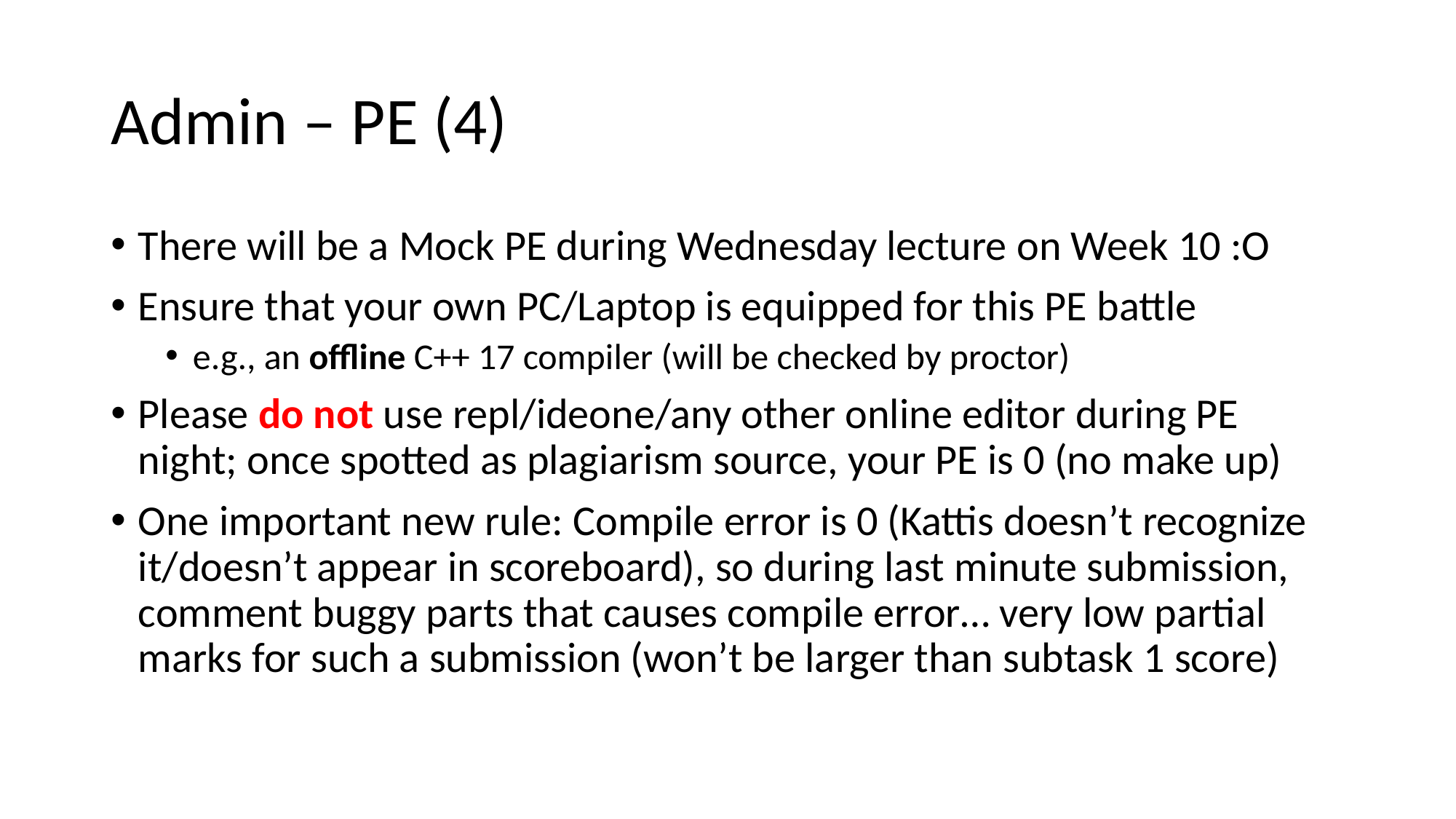

# Admin – PE (4)
There will be a Mock PE during Wednesday lecture on Week 10 :O
Ensure that your own PC/Laptop is equipped for this PE battle
e.g., an offline C++ 17 compiler (will be checked by proctor)
Please do not use repl/ideone/any other online editor during PE night; once spotted as plagiarism source, your PE is 0 (no make up)
One important new rule: Compile error is 0 (Kattis doesn’t recognize it/doesn’t appear in scoreboard), so during last minute submission, comment buggy parts that causes compile error… very low partial marks for such a submission (won’t be larger than subtask 1 score)